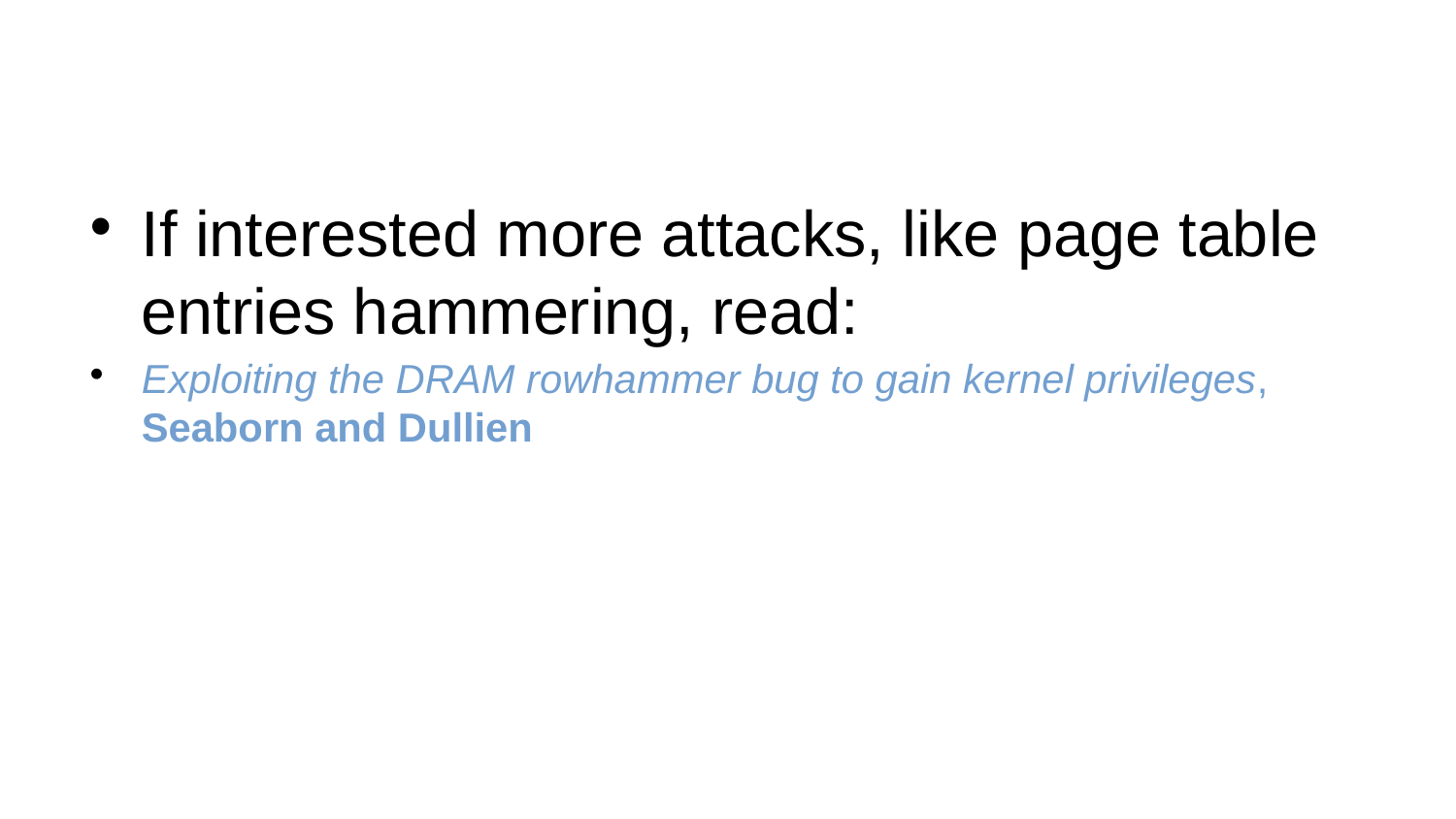

If interested more attacks, like page table entries hammering, read:
Exploiting the DRAM rowhammer bug to gain kernel privileges, Seaborn and Dullien